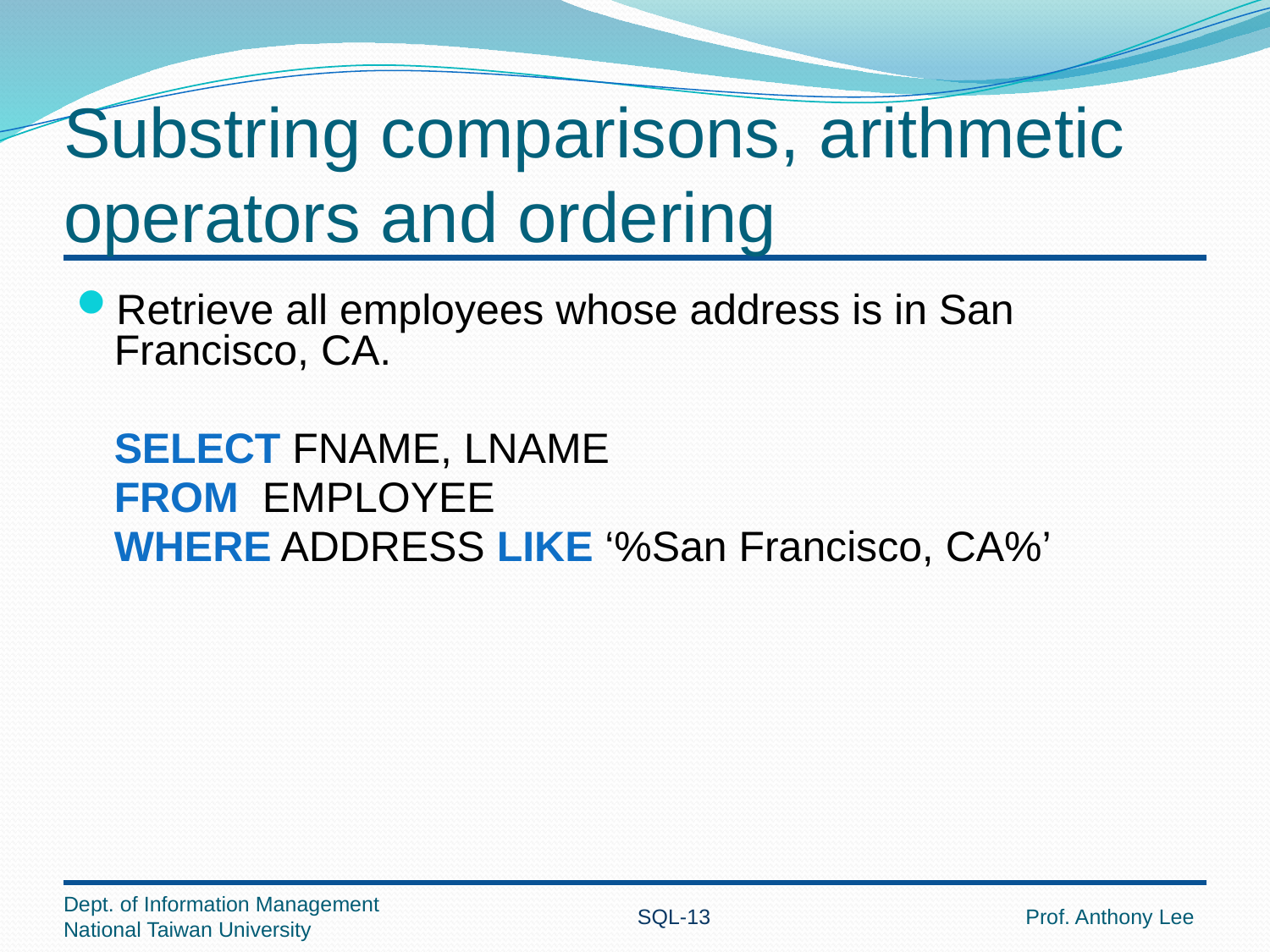

# Substring comparisons, arithmetic operators and ordering
Retrieve all employees whose address is in San Francisco, CA.

	SELECT FNAME, LNAME
	FROM  EMPLOYEE
	WHERE ADDRESS LIKE ‘%San Francisco, CA%’